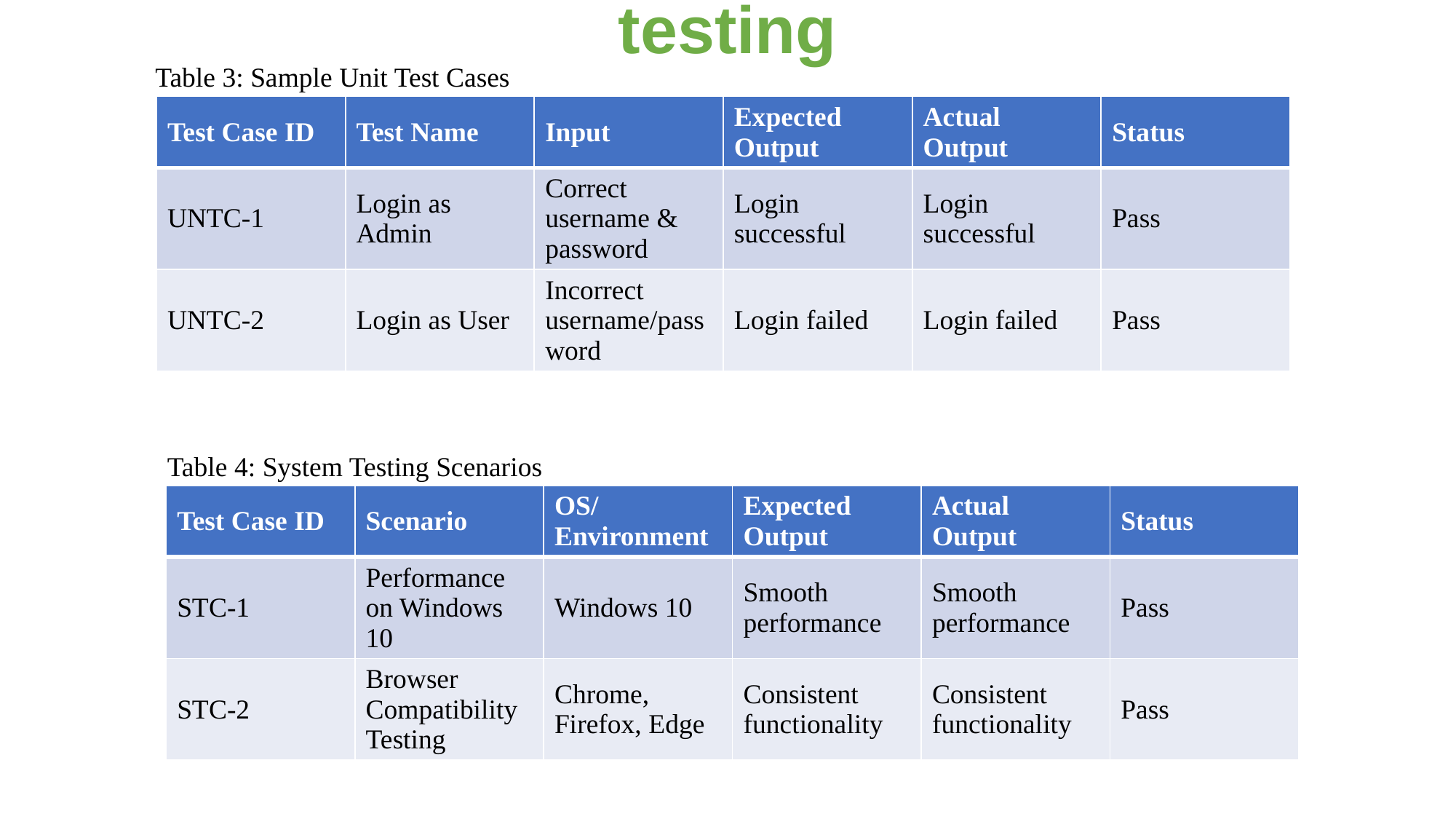

# testing
	Table 3: Sample Unit Test Cases
| Test Case ID | Test Name | Input | Expected Output | Actual Output | Status |
| --- | --- | --- | --- | --- | --- |
| UNTC-1 | Login as Admin | Correct username & password | Login successful | Login successful | Pass |
| UNTC-2 | Login as User | Incorrect username/password | Login failed | Login failed | Pass |
Table 4: System Testing Scenarios
| Test Case ID | Scenario | OS/Environment | Expected Output | Actual Output | Status |
| --- | --- | --- | --- | --- | --- |
| STC-1 | Performance on Windows 10 | Windows 10 | Smooth performance | Smooth performance | Pass |
| STC-2 | Browser Compatibility Testing | Chrome, Firefox, Edge | Consistent functionality | Consistent functionality | Pass |